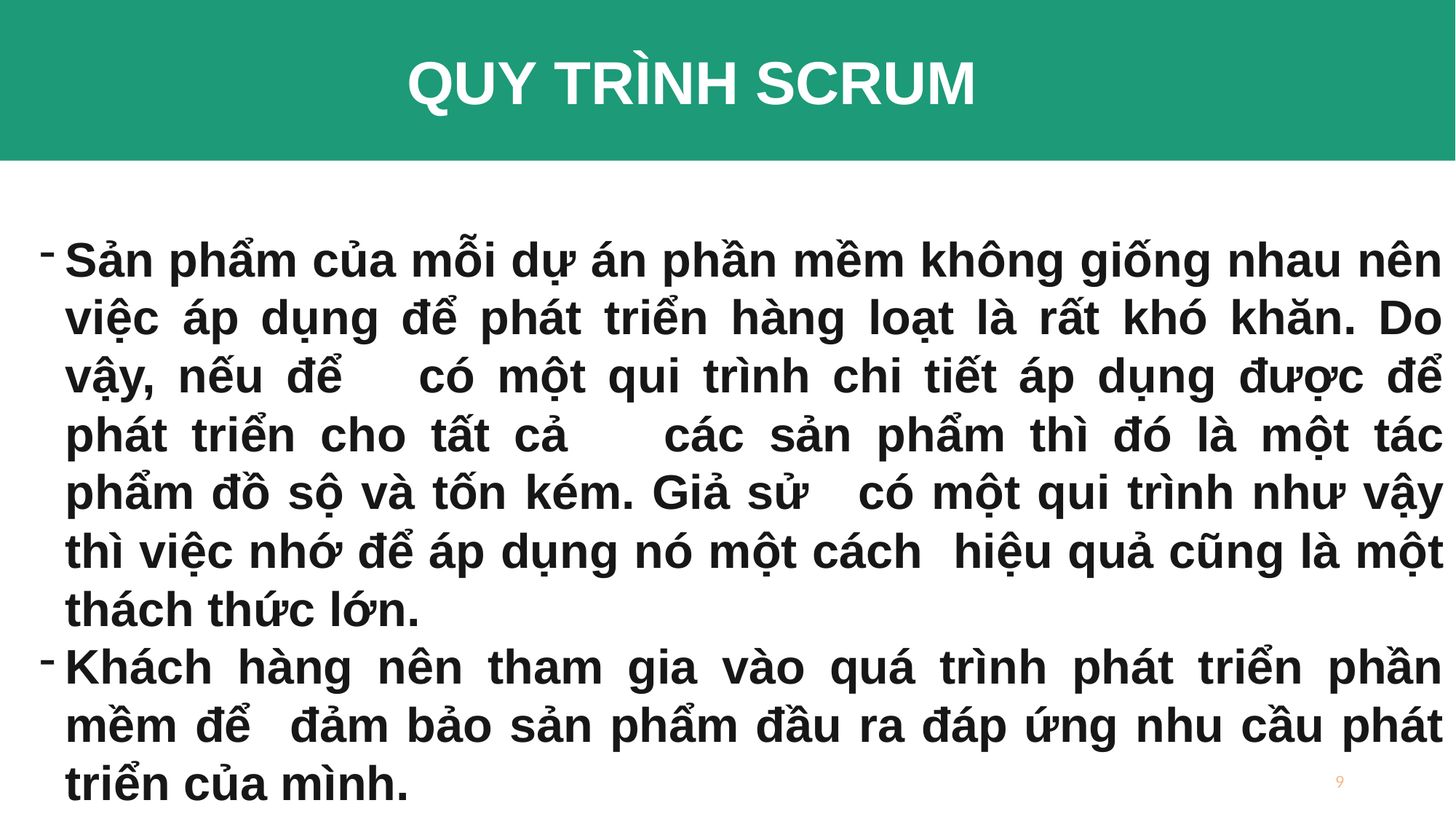

QUY TRÌNH SCRUM
Sản phẩm của mỗi dự án phần mềm không giống nhau nên việc 	áp dụng để phát triển hàng loạt là rất khó khăn. Do vậy, nếu để 	có một qui trình chi tiết áp dụng được để phát triển cho tất cả 	các sản phẩm thì đó là một tác phẩm đồ sộ và tốn kém. Giả sử 	có một qui trình như vậy thì việc nhớ để áp dụng nó một cách 	hiệu quả cũng là một thách thức lớn.
Khách hàng nên tham gia vào quá trình phát triển phần mềm để 	đảm bảo sản phẩm đầu ra đáp ứng nhu cầu phát triển của mình.

9